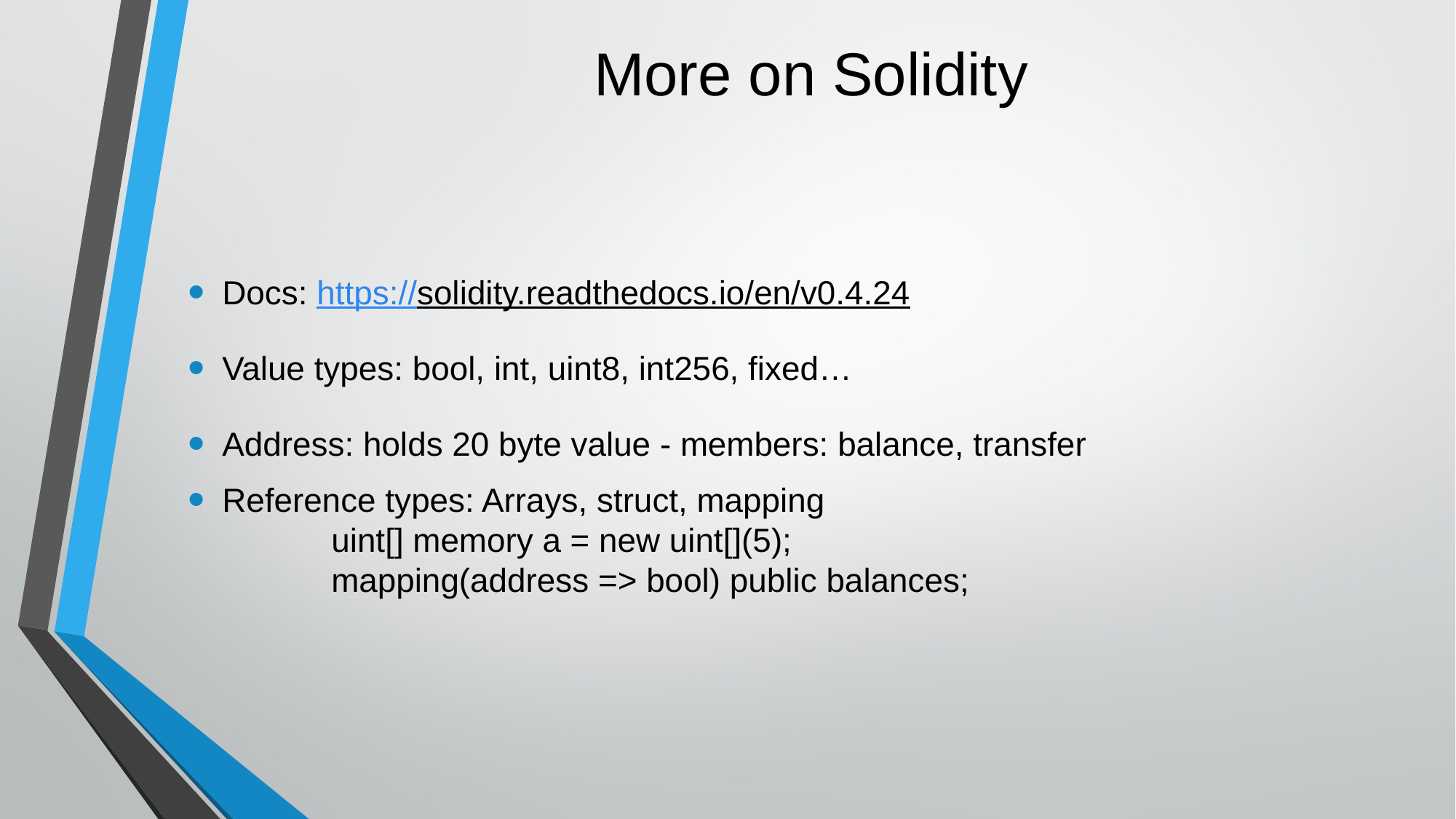

# More on Solidity
Docs: https://solidity.readthedocs.io/en/v0.4.24
Value types: bool, int, uint8, int256, fixed…
Address: holds 20 byte value - members: balance, transfer
Reference types: Arrays, struct, mapping
	uint[] memory a = new uint[](5);
	mapping(address => bool) public balances;